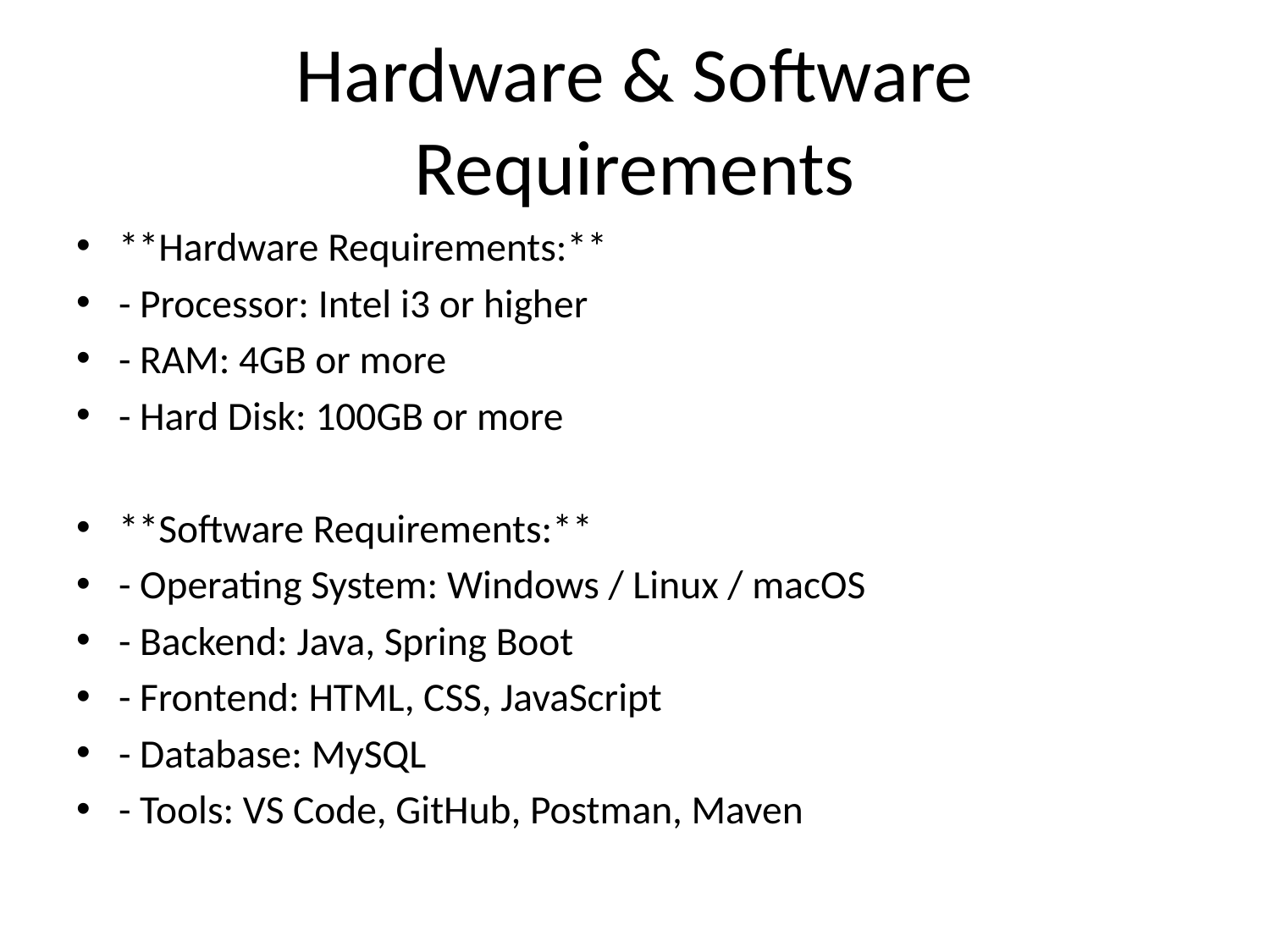

# Hardware & Software Requirements
**Hardware Requirements:**
- Processor: Intel i3 or higher
- RAM: 4GB or more
- Hard Disk: 100GB or more

**Software Requirements:**
- Operating System: Windows / Linux / macOS
- Backend: Java, Spring Boot
- Frontend: HTML, CSS, JavaScript
- Database: MySQL
- Tools: VS Code, GitHub, Postman, Maven